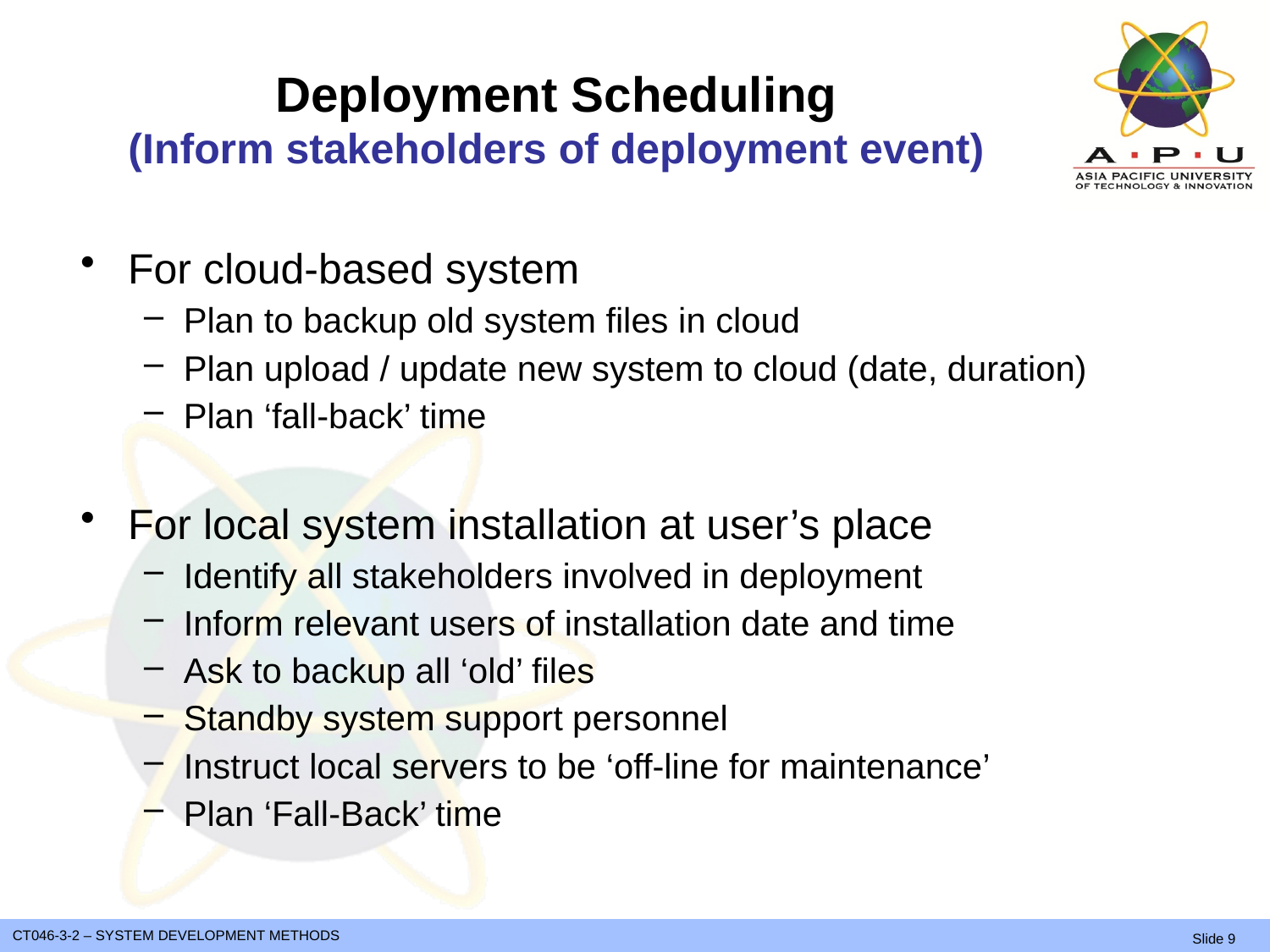

# Deployment Scheduling (Inform stakeholders of deployment event)
For cloud-based system
Plan to backup old system files in cloud
Plan upload / update new system to cloud (date, duration)
Plan ‘fall-back’ time

For local system installation at user’s place
Identify all stakeholders involved in deployment
Inform relevant users of installation date and time
Ask to backup all ‘old’ files
Standby system support personnel
Instruct local servers to be ‘off-line for maintenance’
Plan ‘Fall-Back’ time